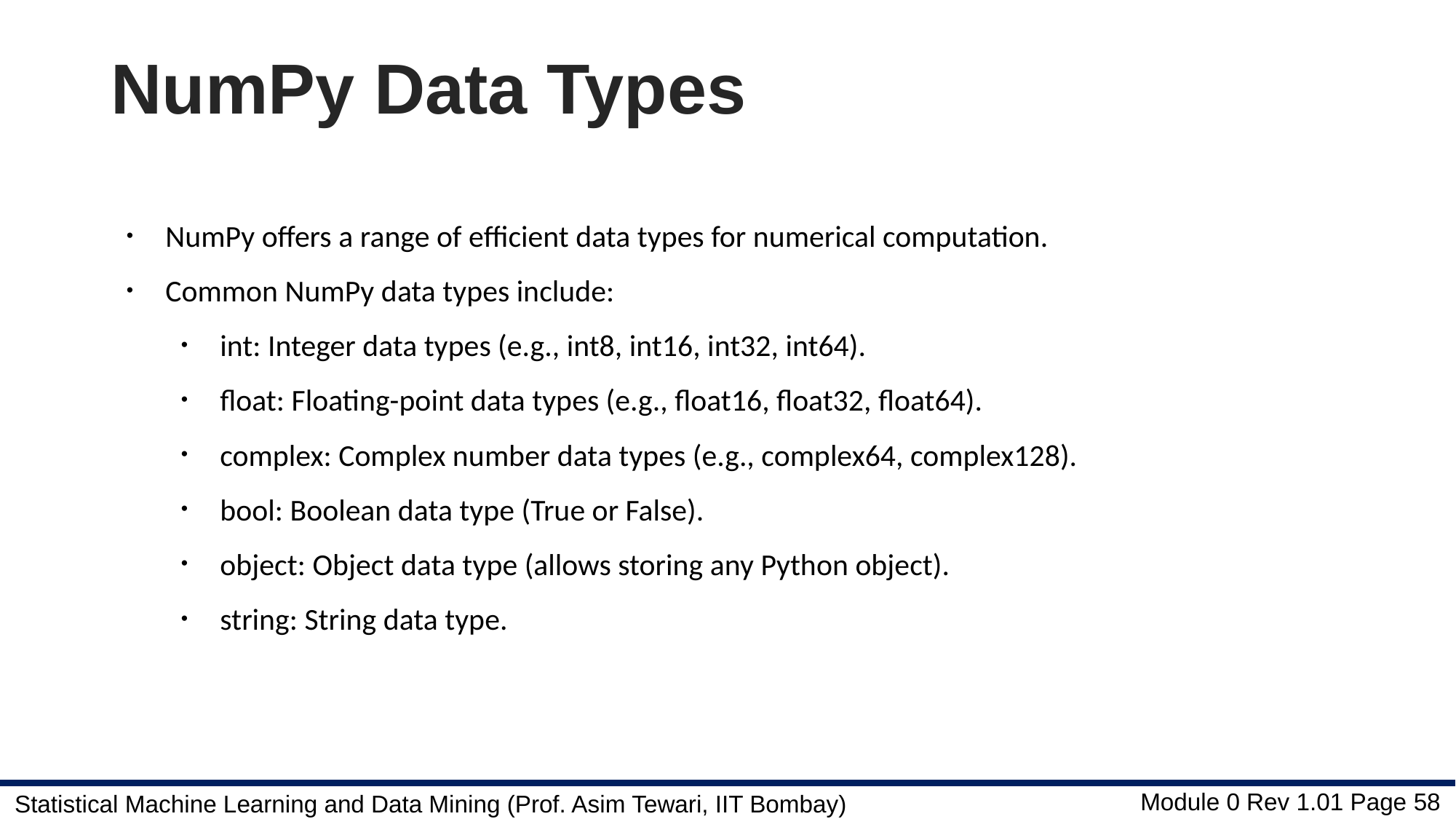

# NumPy Data Types
NumPy offers a range of efficient data types for numerical computation.
Common NumPy data types include:
int: Integer data types (e.g., int8, int16, int32, int64).
float: Floating-point data types (e.g., float16, float32, float64).
complex: Complex number data types (e.g., complex64, complex128).
bool: Boolean data type (True or False).
object: Object data type (allows storing any Python object).
string: String data type.